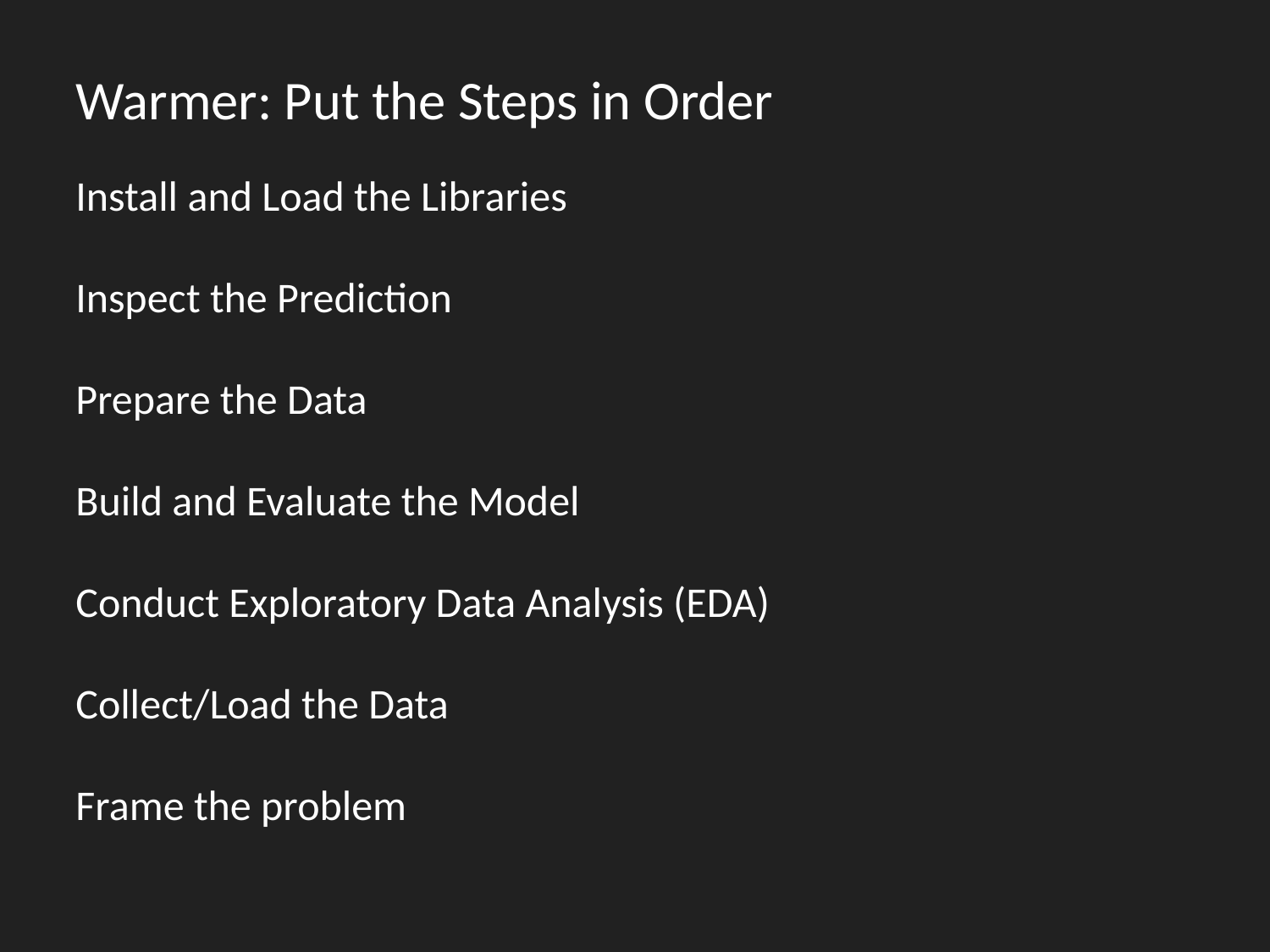

Warmer: Put the Steps in Order

Install and Load the Libraries
Inspect the Prediction
Prepare the Data
Build and Evaluate the Model
Conduct Exploratory Data Analysis (EDA)
Collect/Load the Data
Frame the problem